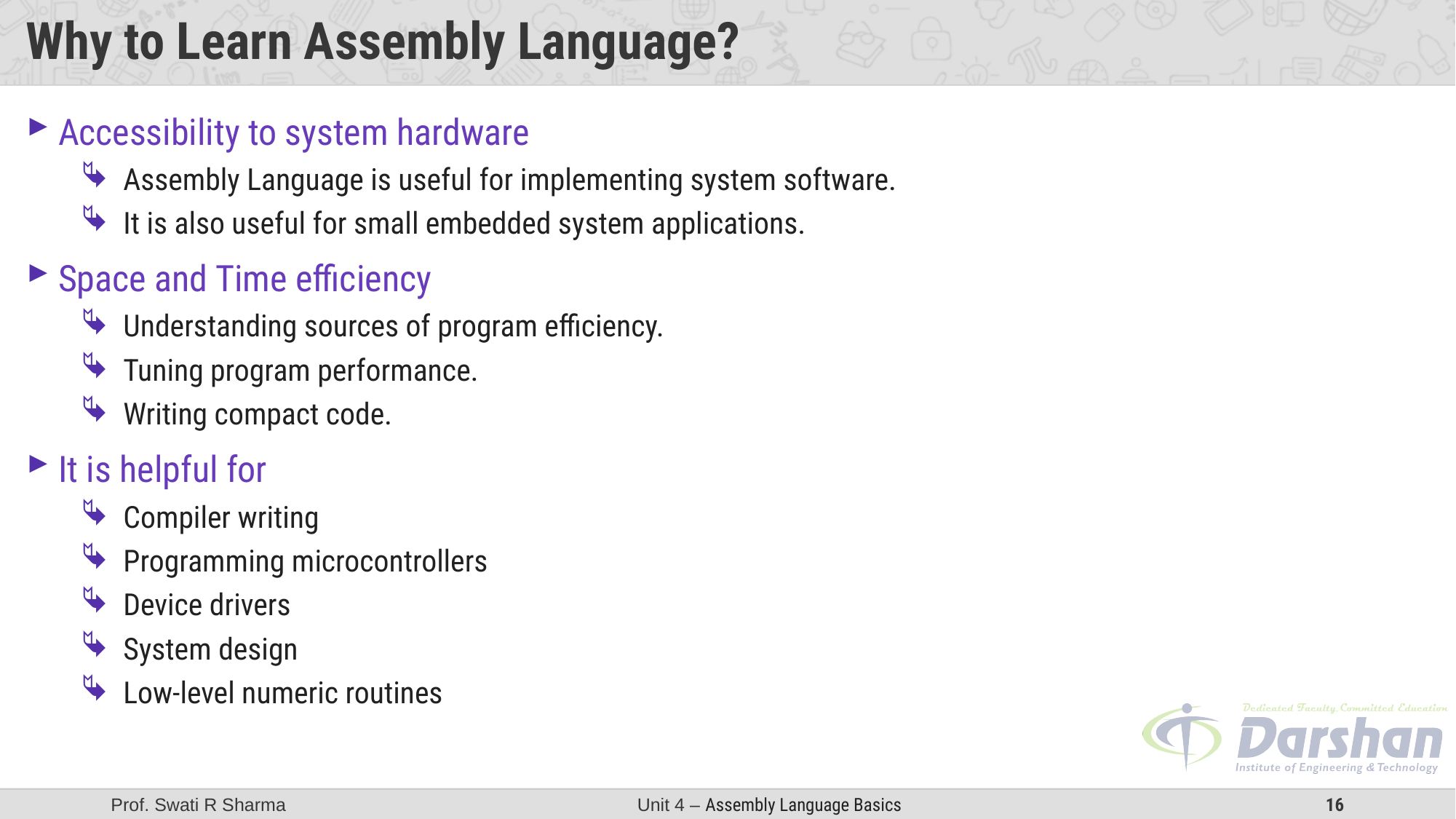

# Why to Learn Assembly Language?
Accessibility to system hardware
Assembly Language is useful for implementing system software.
It is also useful for small embedded system applications.
Space and Time efficiency
Understanding sources of program efficiency.
Tuning program performance.
Writing compact code.
It is helpful for
Compiler writing
Programming microcontrollers
Device drivers
System design
Low-level numeric routines